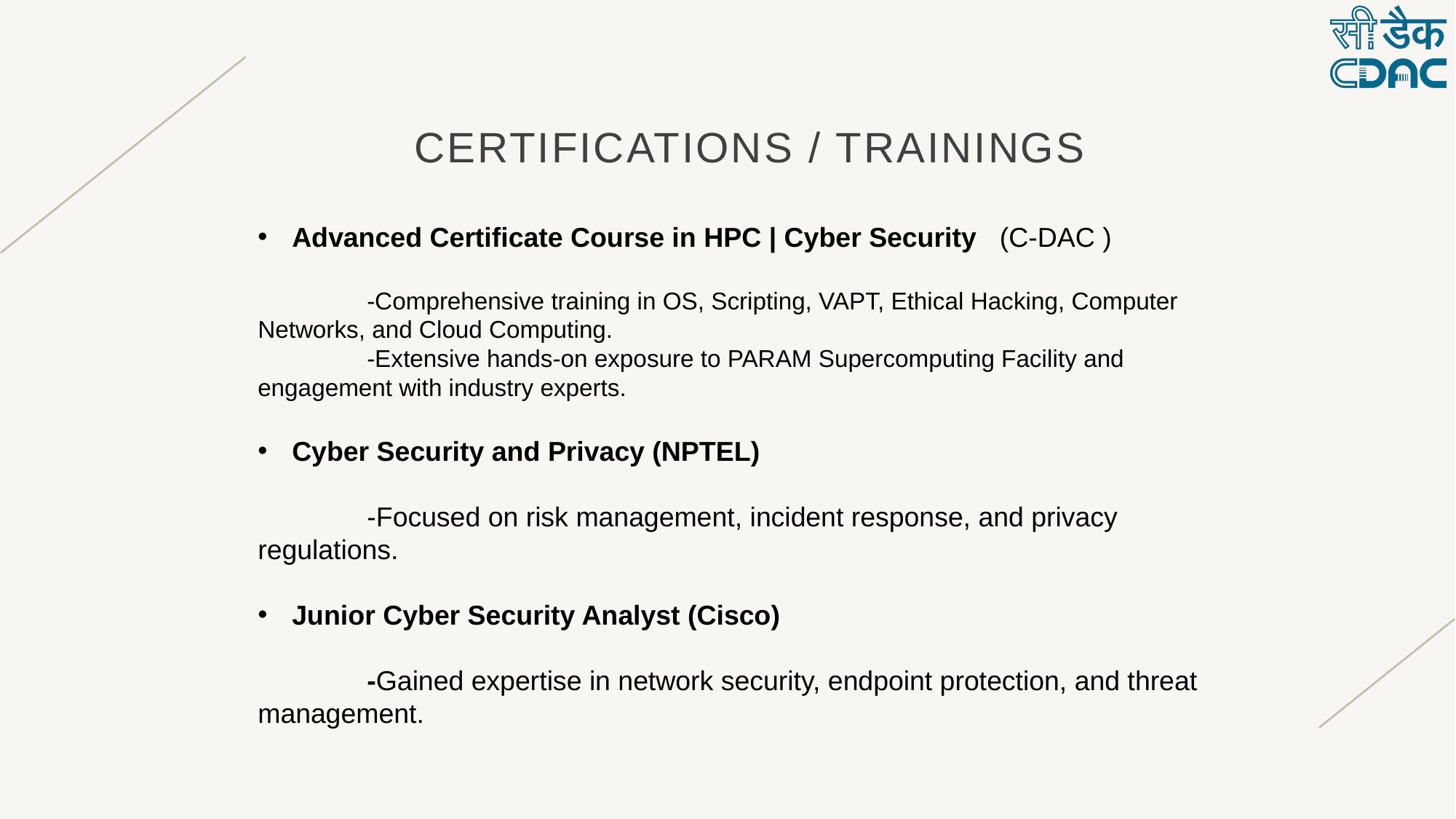

Certifications / TRAININGS
Advanced Certificate Course in HPC | Cyber Security   (C-DAC )

	-Comprehensive training in OS, Scripting, VAPT, Ethical Hacking, Computer Networks, and Cloud Computing.
	-Extensive hands-on exposure to PARAM Supercomputing Facility and engagement with industry experts.

Cyber Security and Privacy (NPTEL)

	-Focused on risk management, incident response, and privacy regulations.

Junior Cyber Security Analyst (Cisco)
	-Gained expertise in network security, endpoint protection, and threat management.